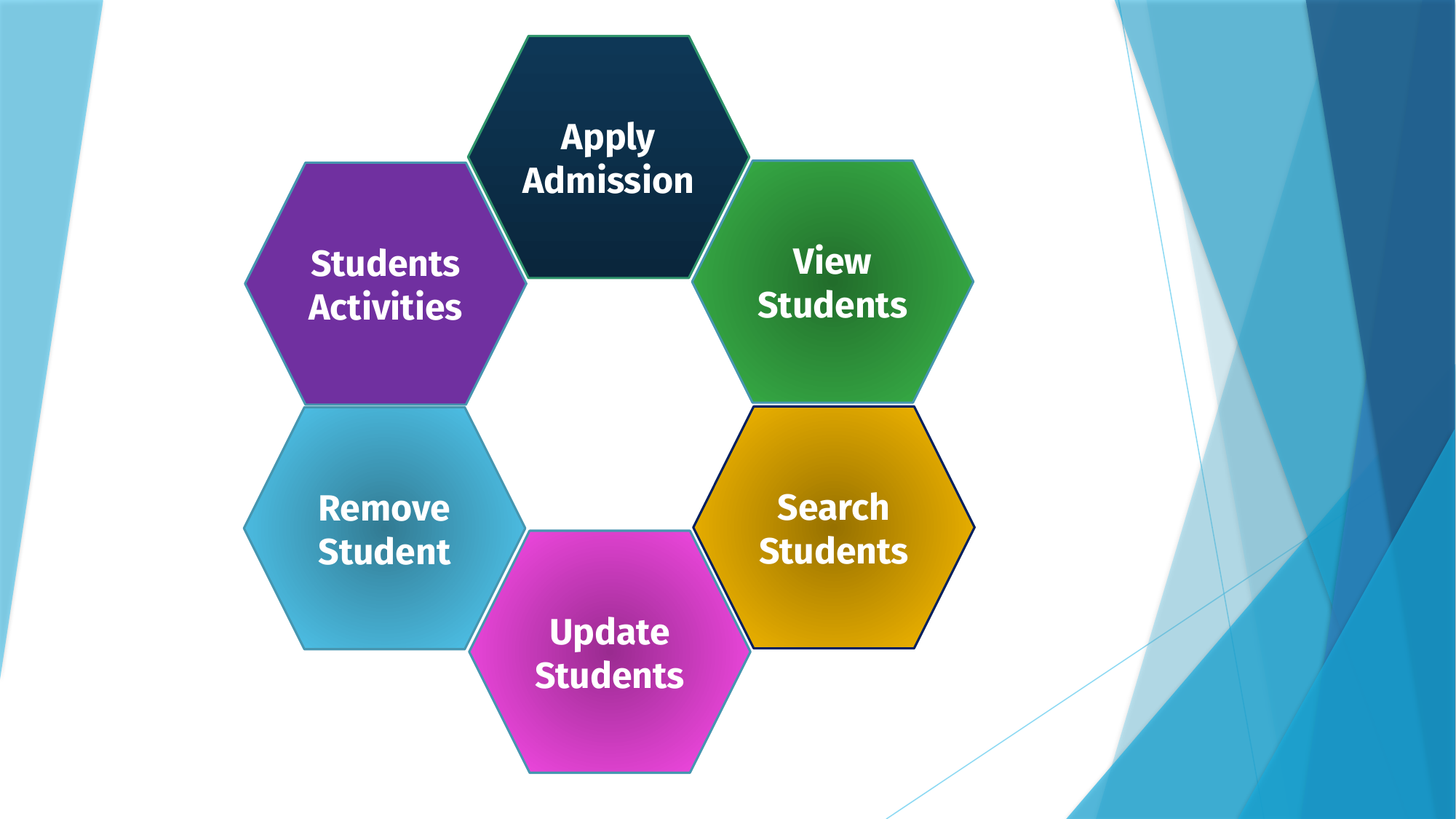

Apply
Admission
View
Students
Students
Activities
Search Students
Remove
Student
Update
Students